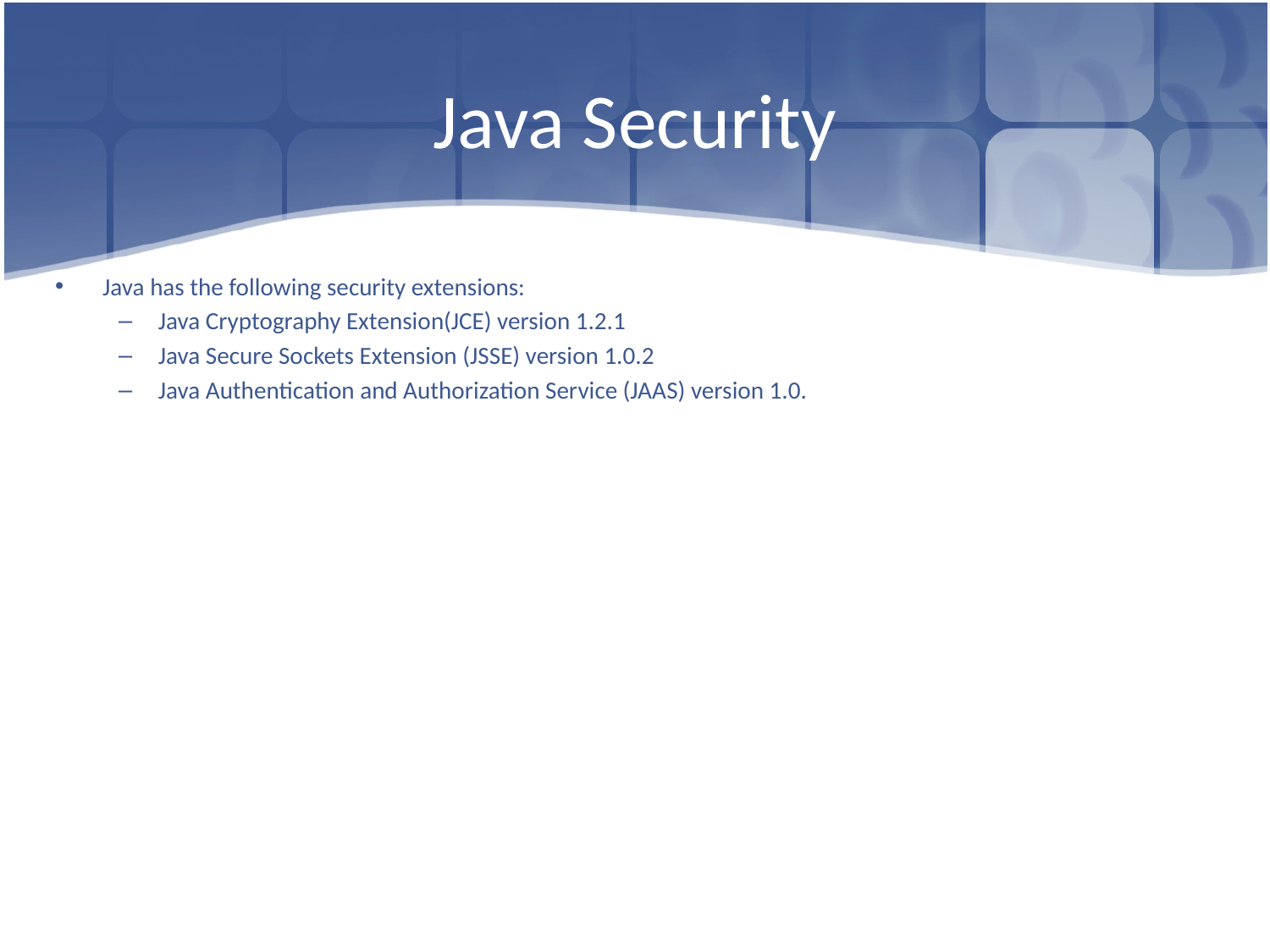

# Java Security
Java has the following security extensions:
Java Cryptography Extension(JCE) version 1.2.1
Java Secure Sockets Extension (JSSE) version 1.0.2
Java Authentication and Authorization Service (JAAS) version 1.0.